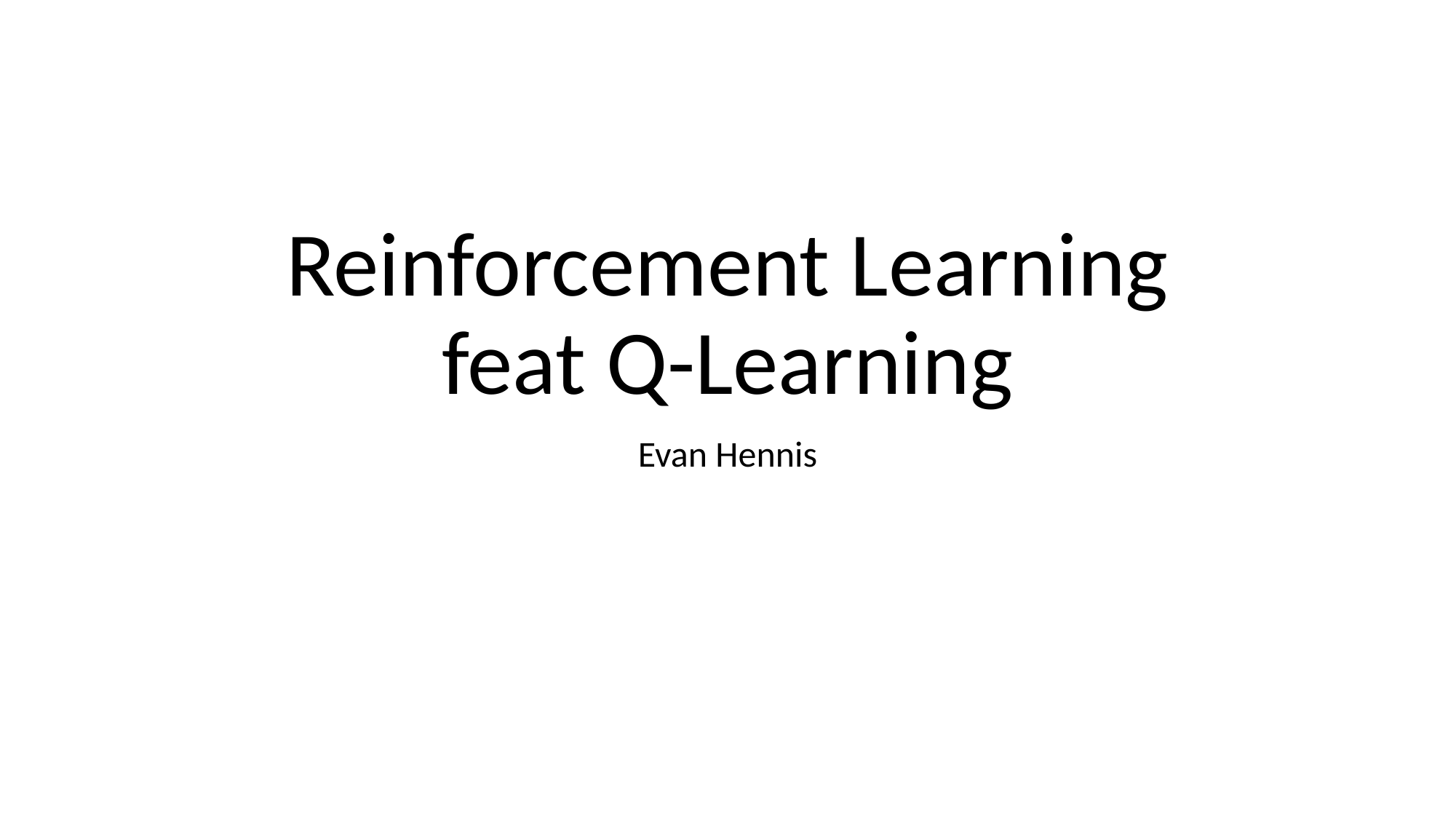

# Reinforcement Learning feat Q-Learning
Evan Hennis